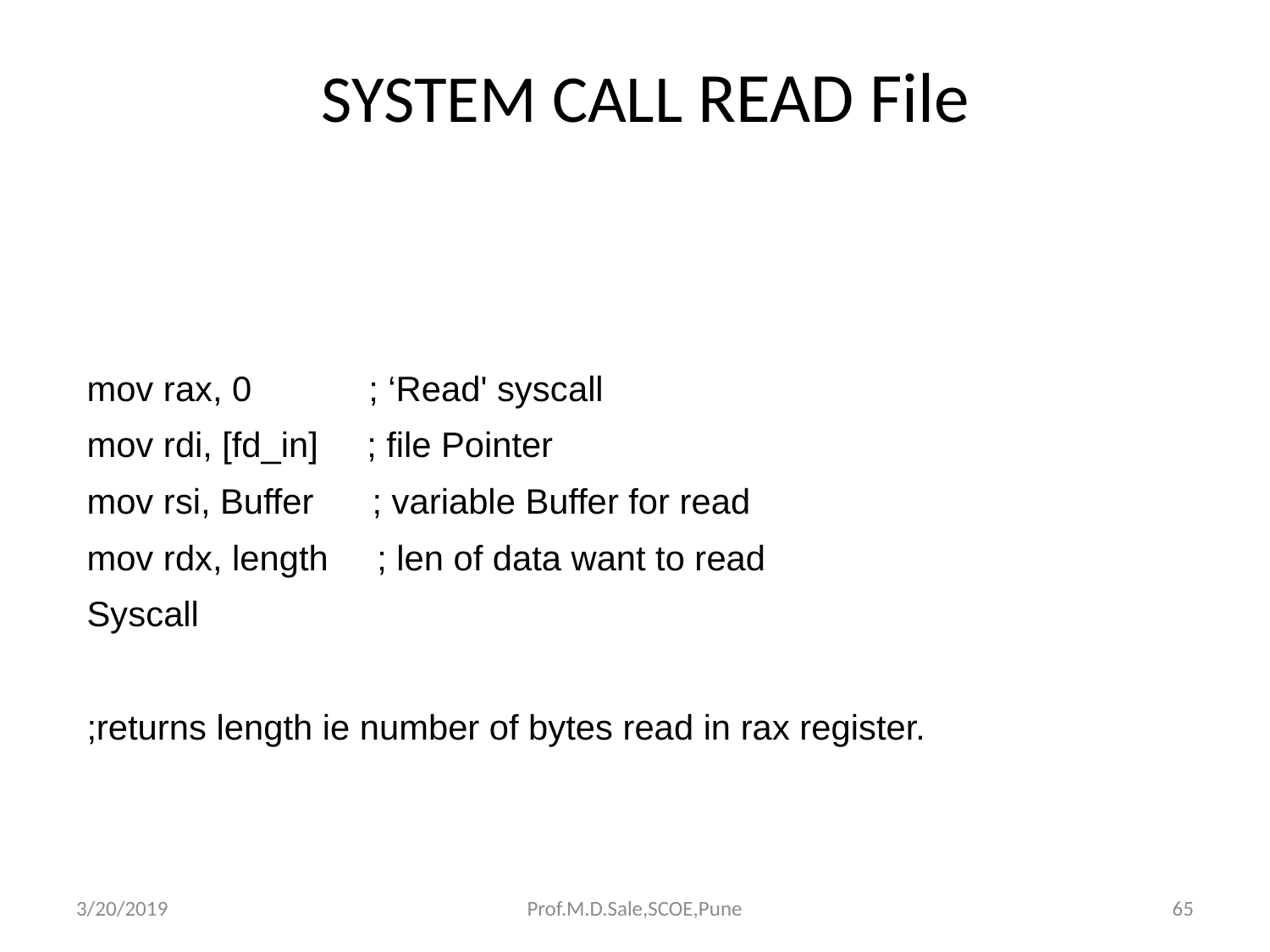

SYSTEM CALL READ File

mov rax, 0            ; ‘Read' syscall
mov rdi, [fd_in]     ; file Pointer
mov rsi, Buffer      ; variable Buffer for read
mov rdx, length     ; len of data want to read
Syscall

;returns length ie number of bytes read in rax register.

3/20/2019
Prof.M.D.Sale,SCOE,Pune
65